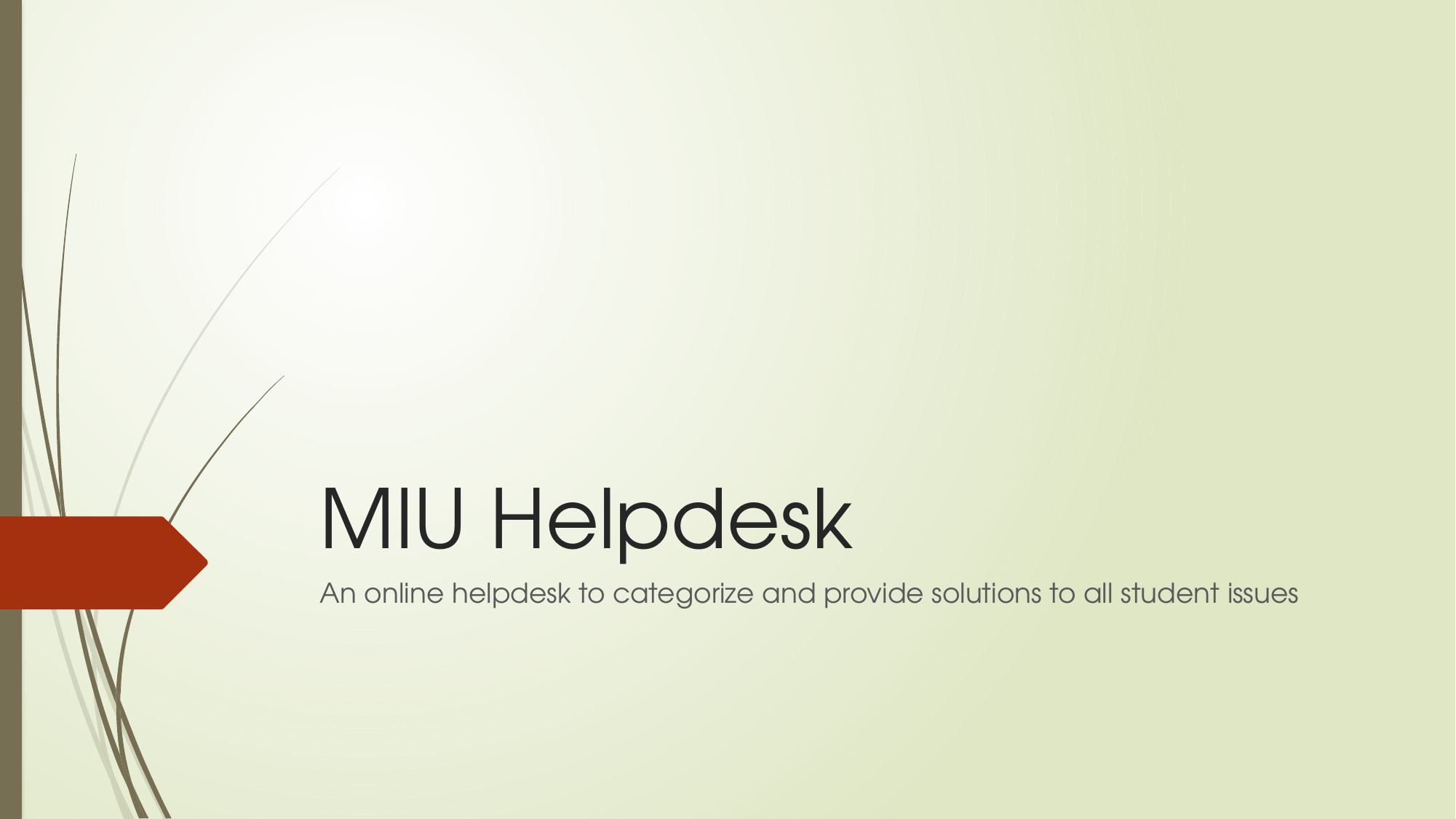

# MIU Helpdesk
An online helpdesk to categorize and provide solutions to all student issues